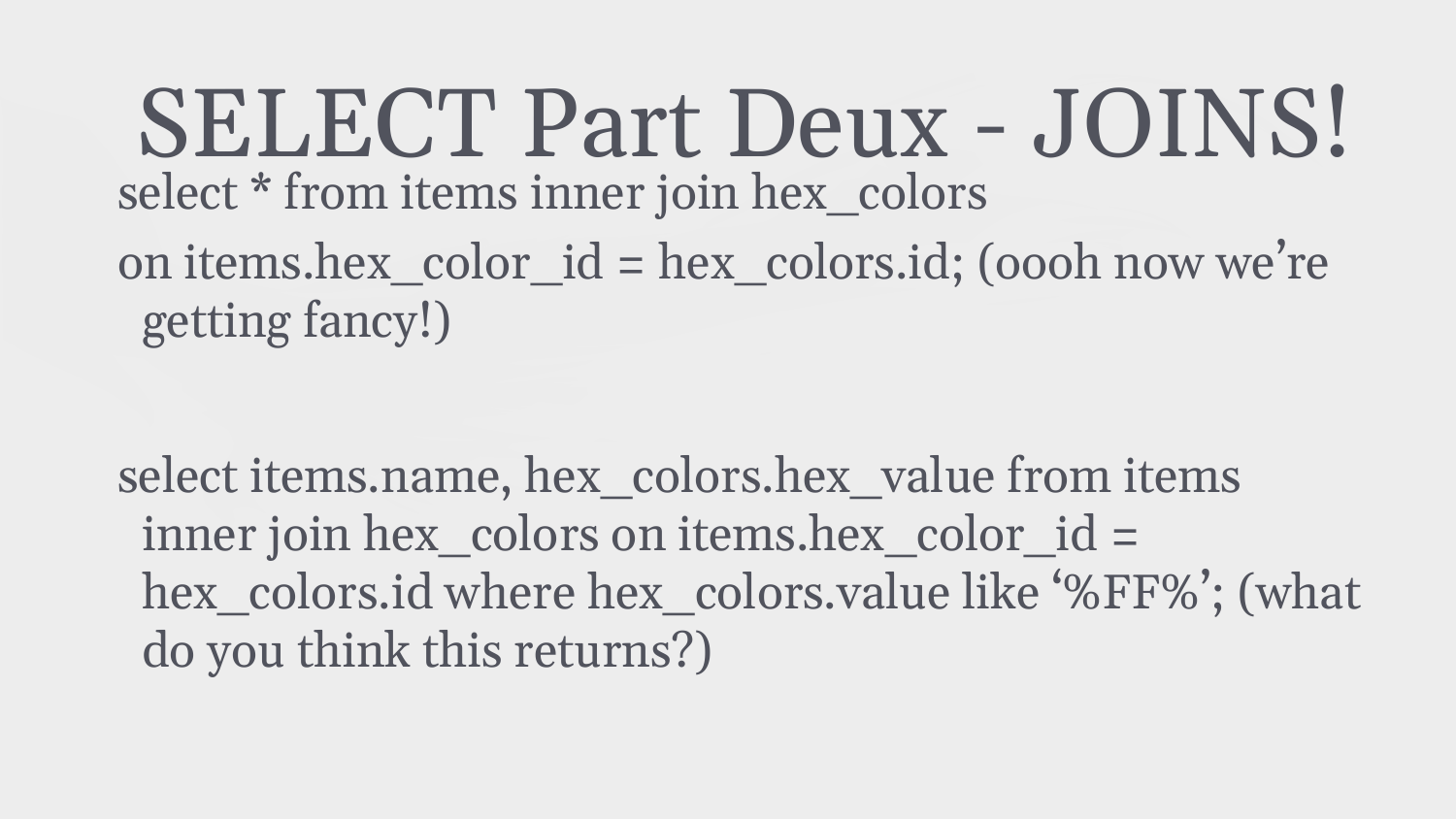

# SELECT Part Deux - JOINS!
select * from items inner join hex_colors
on items.hex_color_id = hex_colors.id; (oooh now we’re getting fancy!)

select items.name, hex_colors.hex_value from items inner join hex_colors on items.hex_color_id = hex_colors.id where hex_colors.value like ‘%FF%’; (what do you think this returns?)